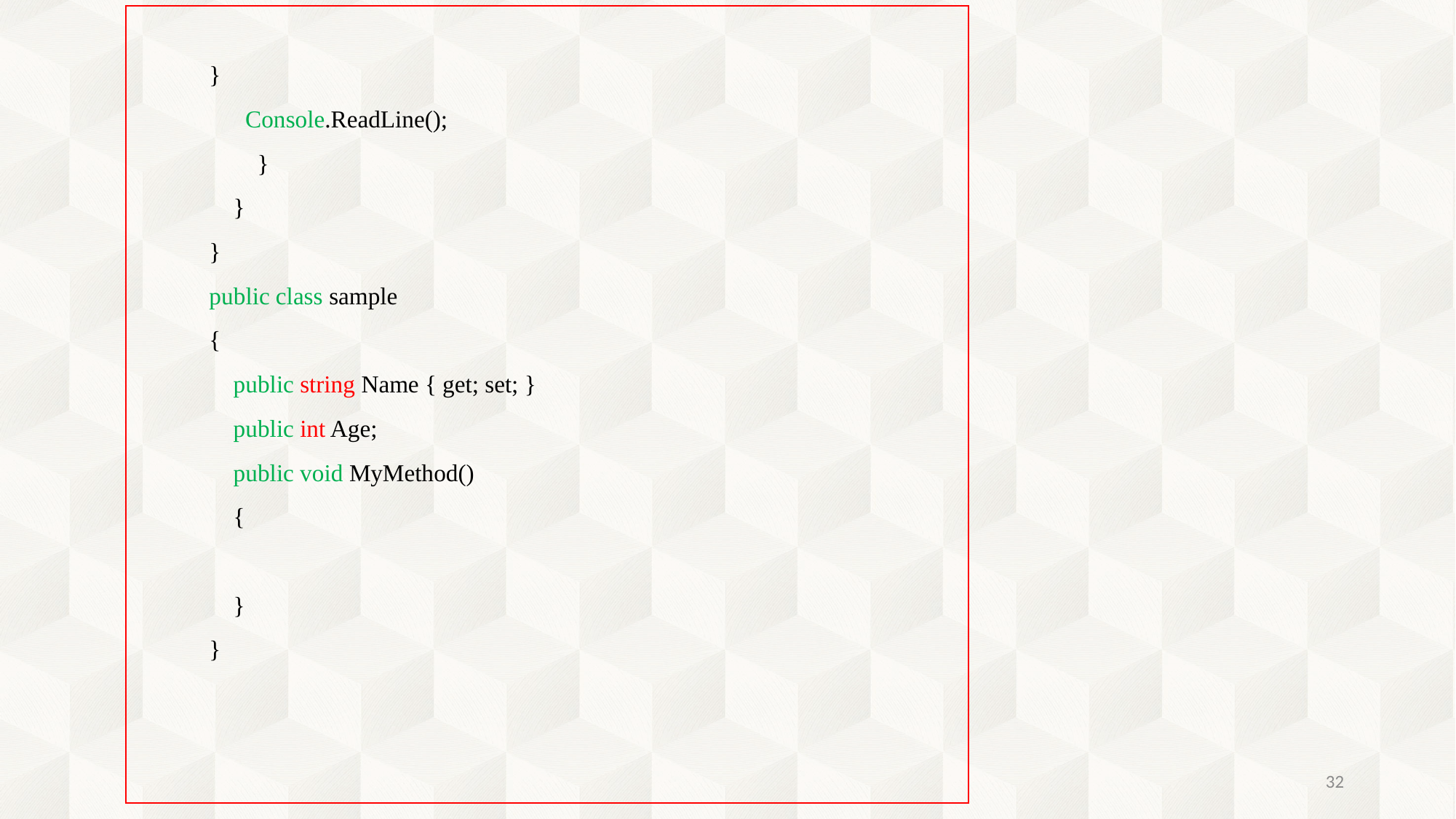

}
      Console.ReadLine();
        }
    }
}
public class sample
{
    public string Name { get; set; }
    public int Age;
    public void MyMethod()
    {

    }
}

32